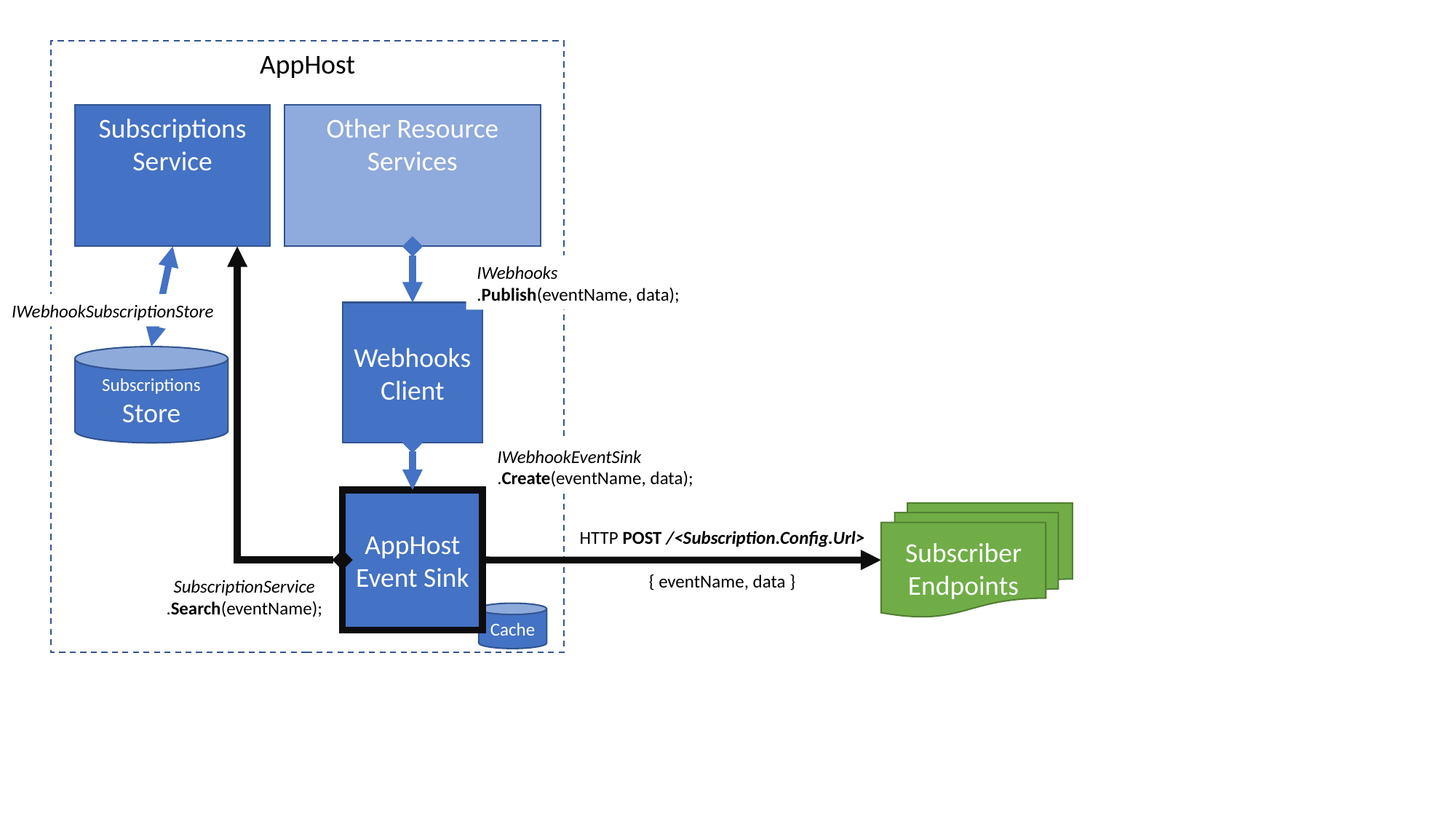

AppHost
Subscriptions
Service
Other Resource
Services
IWebhooks
.Publish(eventName, data);
IWebhookSubscriptionStore
Webhooks
Client
Subscriptions
Store
IWebhookEventSink
.Create(eventName, data);
AppHost
Event Sink
Subscriber Endpoints
HTTP POST /<Subscription.Config.Url>

{ eventName, data }
SubscriptionService
.Search(eventName);
Cache